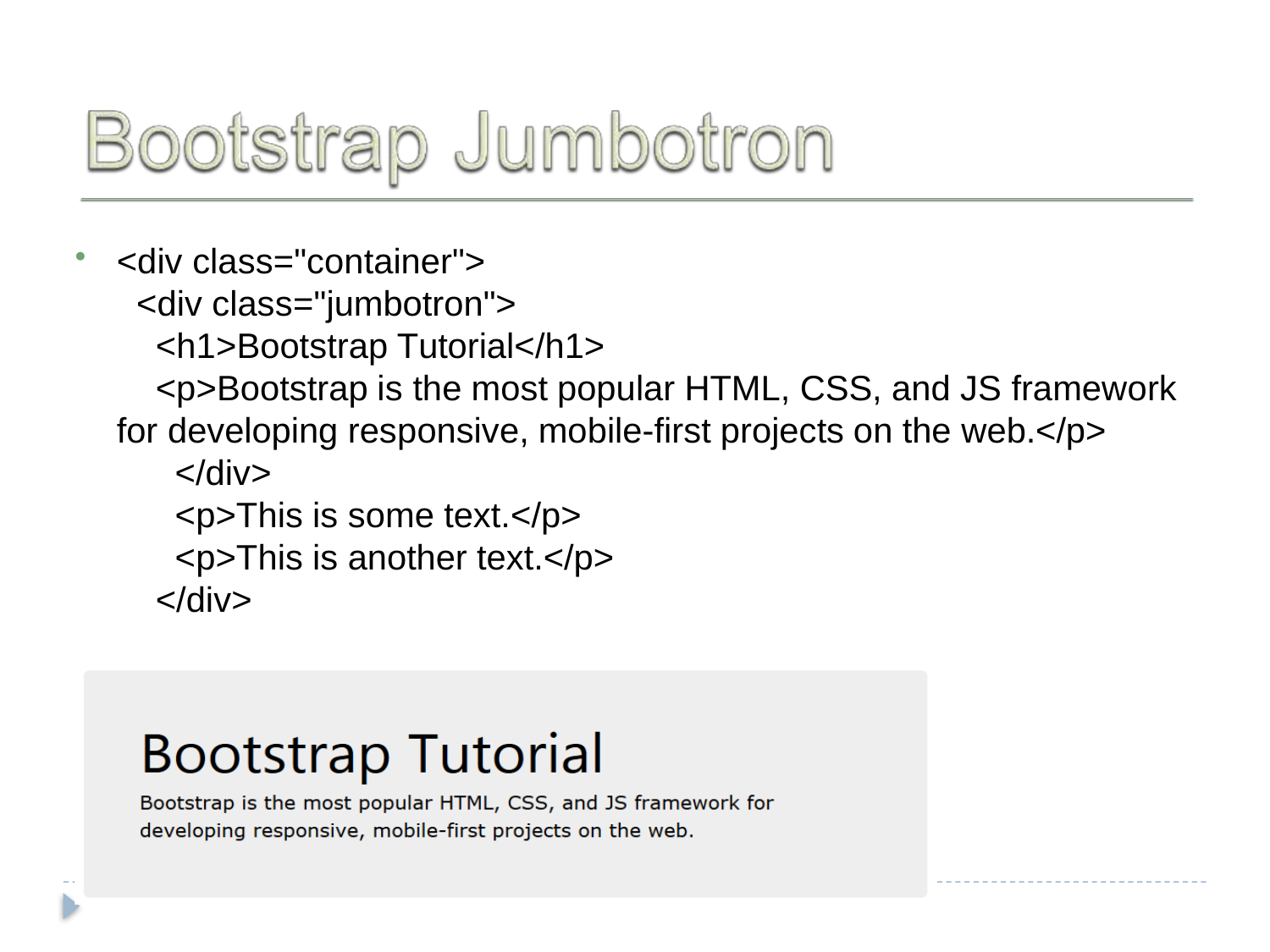

<div class="container">
<div class="jumbotron">
<h1>Bootstrap Tutorial</h1>
<p>Bootstrap is the most popular HTML, CSS, and JS framework for developing responsive, mobile-first projects on the web.</p>
</div>
<p>This is some text.</p>
<p>This is another text.</p>
</div>